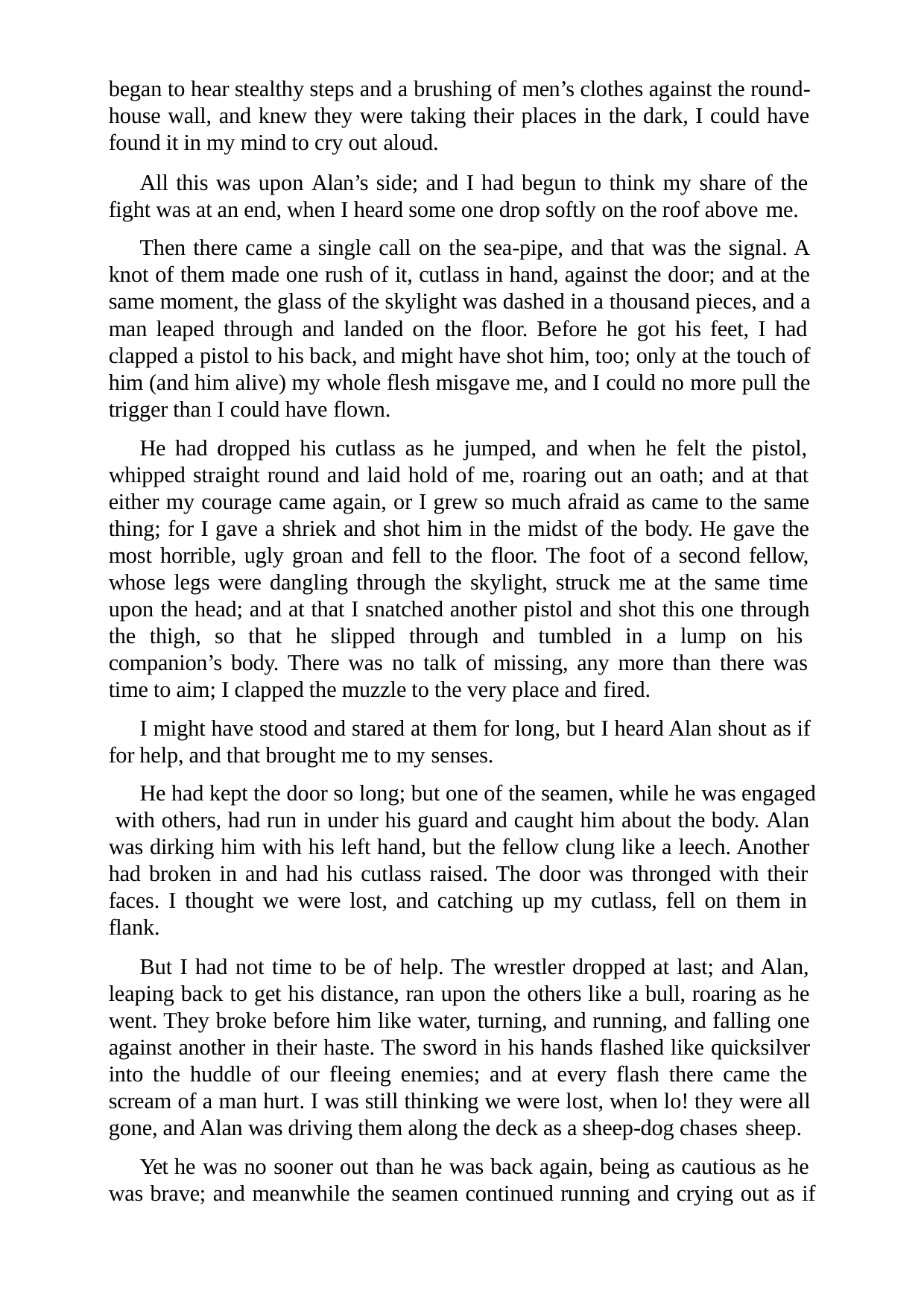

began to hear stealthy steps and a brushing of men’s clothes against the round-  house wall, and knew they were taking their places in the dark, I could have  found it in my mind to cry out aloud.
All this was upon Alan’s side; and I had begun to think my share of the  fight was at an end, when I heard some one drop softly on the roof above me.
Then there came a single call on the sea-pipe, and that was the signal. A  knot of them made one rush of it, cutlass in hand, against the door; and at the  same moment, the glass of the skylight was dashed in a thousand pieces, and a  man leaped through and landed on the floor. Before he got his feet, I had  clapped a pistol to his back, and might have shot him, too; only at the touch of  him (and him alive) my whole flesh misgave me, and I could no more pull the  trigger than I could have flown.
He had dropped his cutlass as he jumped, and when he felt the pistol,  whipped straight round and laid hold of me, roaring out an oath; and at that  either my courage came again, or I grew so much afraid as came to the same  thing; for I gave a shriek and shot him in the midst of the body. He gave the  most horrible, ugly groan and fell to the floor. The foot of a second fellow,  whose legs were dangling through the skylight, struck me at the same time  upon the head; and at that I snatched another pistol and shot this one through  the thigh, so that he slipped through and tumbled in a lump on his  companion’s body. There was no talk of missing, any more than there was  time to aim; I clapped the muzzle to the very place and fired.
I might have stood and stared at them for long, but I heard Alan shout as if  for help, and that brought me to my senses.
He had kept the door so long; but one of the seamen, while he was engaged  with others, had run in under his guard and caught him about the body. Alan  was dirking him with his left hand, but the fellow clung like a leech. Another  had broken in and had his cutlass raised. The door was thronged with their  faces. I thought we were lost, and catching up my cutlass, fell on them in  flank.
But I had not time to be of help. The wrestler dropped at last; and Alan,  leaping back to get his distance, ran upon the others like a bull, roaring as he  went. They broke before him like water, turning, and running, and falling one  against another in their haste. The sword in his hands flashed like quicksilver  into the huddle of our fleeing enemies; and at every flash there came the  scream of a man hurt. I was still thinking we were lost, when lo! they were all  gone, and Alan was driving them along the deck as a sheep-dog chases sheep.
Yet he was no sooner out than he was back again, being as cautious as he  was brave; and meanwhile the seamen continued running and crying out as if